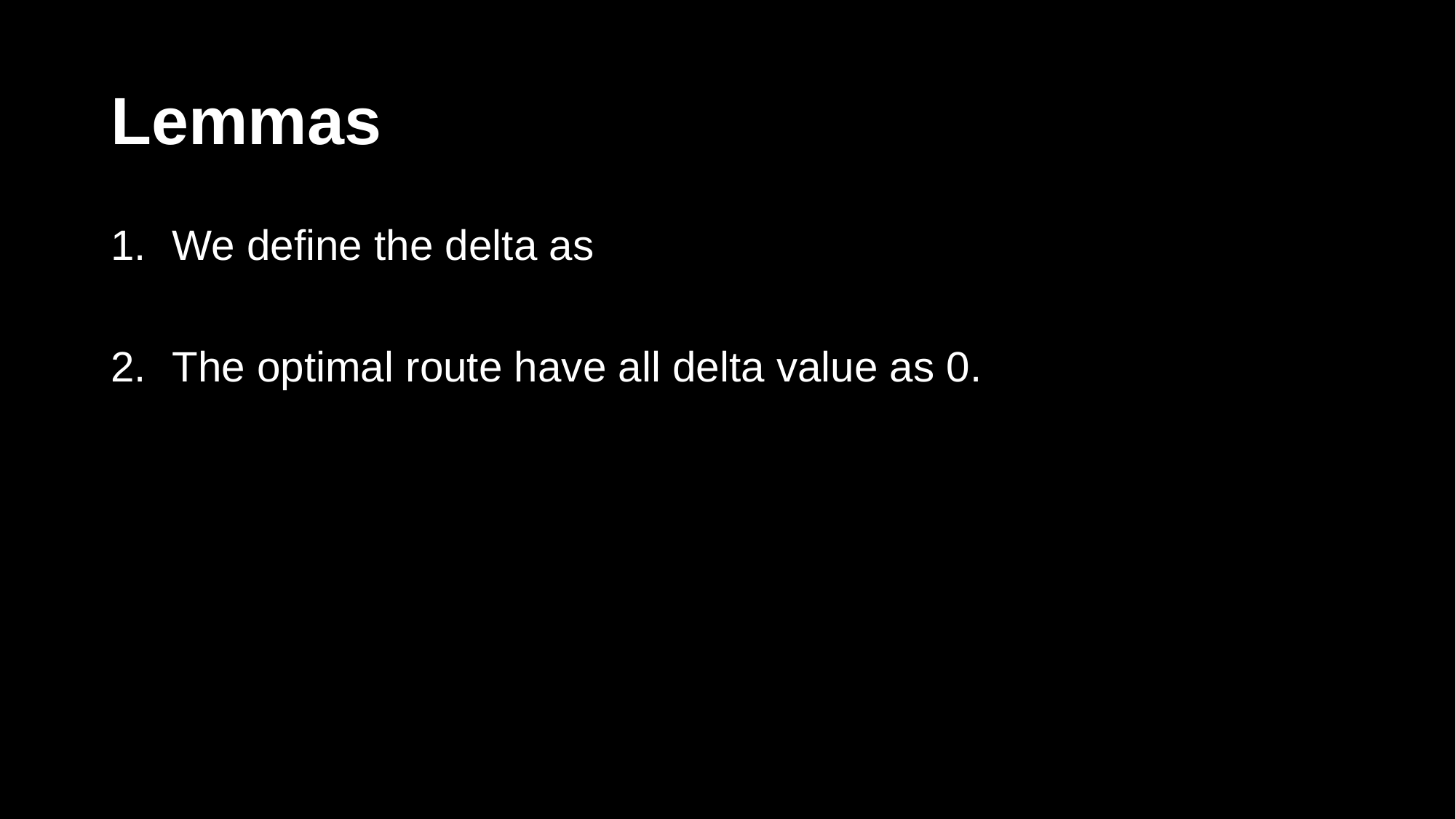

# Lemmas
We define the delta as

The optimal route have all delta value as 0.